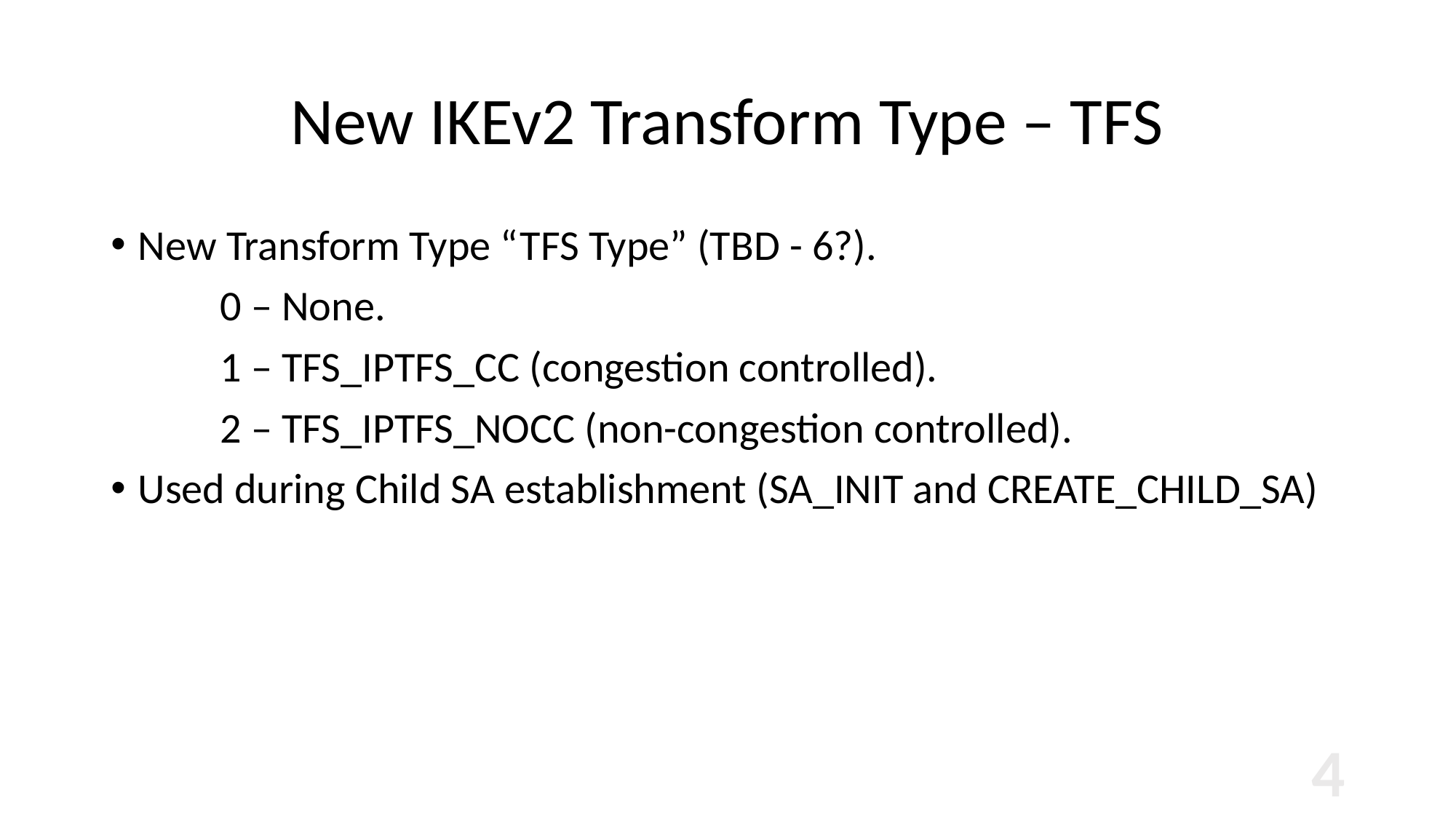

# New IKEv2 Transform Type – TFS
New Transform Type “TFS Type” (TBD - 6?).
	0 – None.
	1 – TFS_IPTFS_CC (congestion controlled).
	2 – TFS_IPTFS_NOCC (non-congestion controlled).
Used during Child SA establishment (SA_INIT and CREATE_CHILD_SA)

4